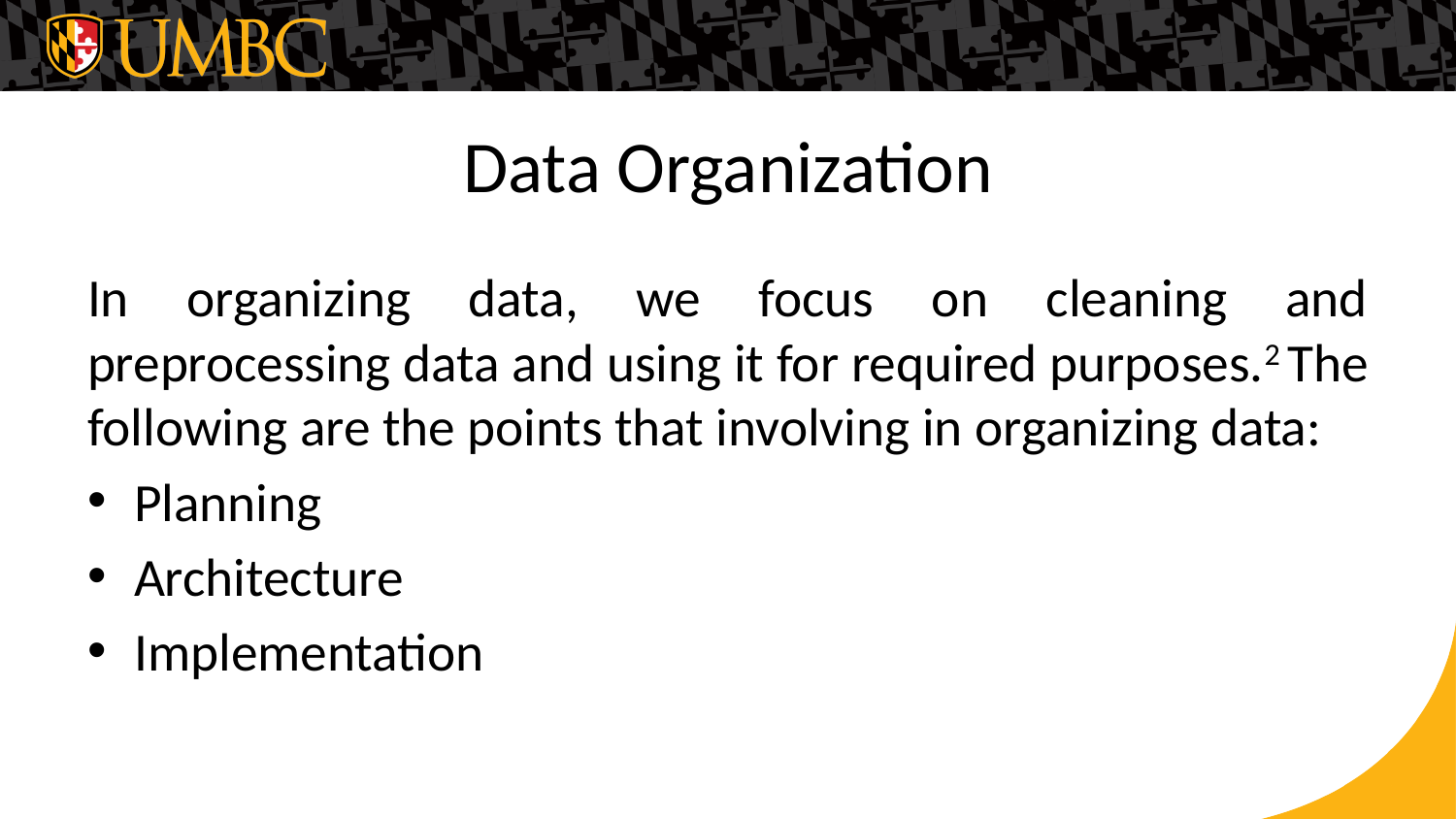

# Data Organization
In organizing data, we focus on cleaning and preprocessing data and using it for required purposes.2 The following are the points that involving in organizing data:
Planning
Architecture
Implementation